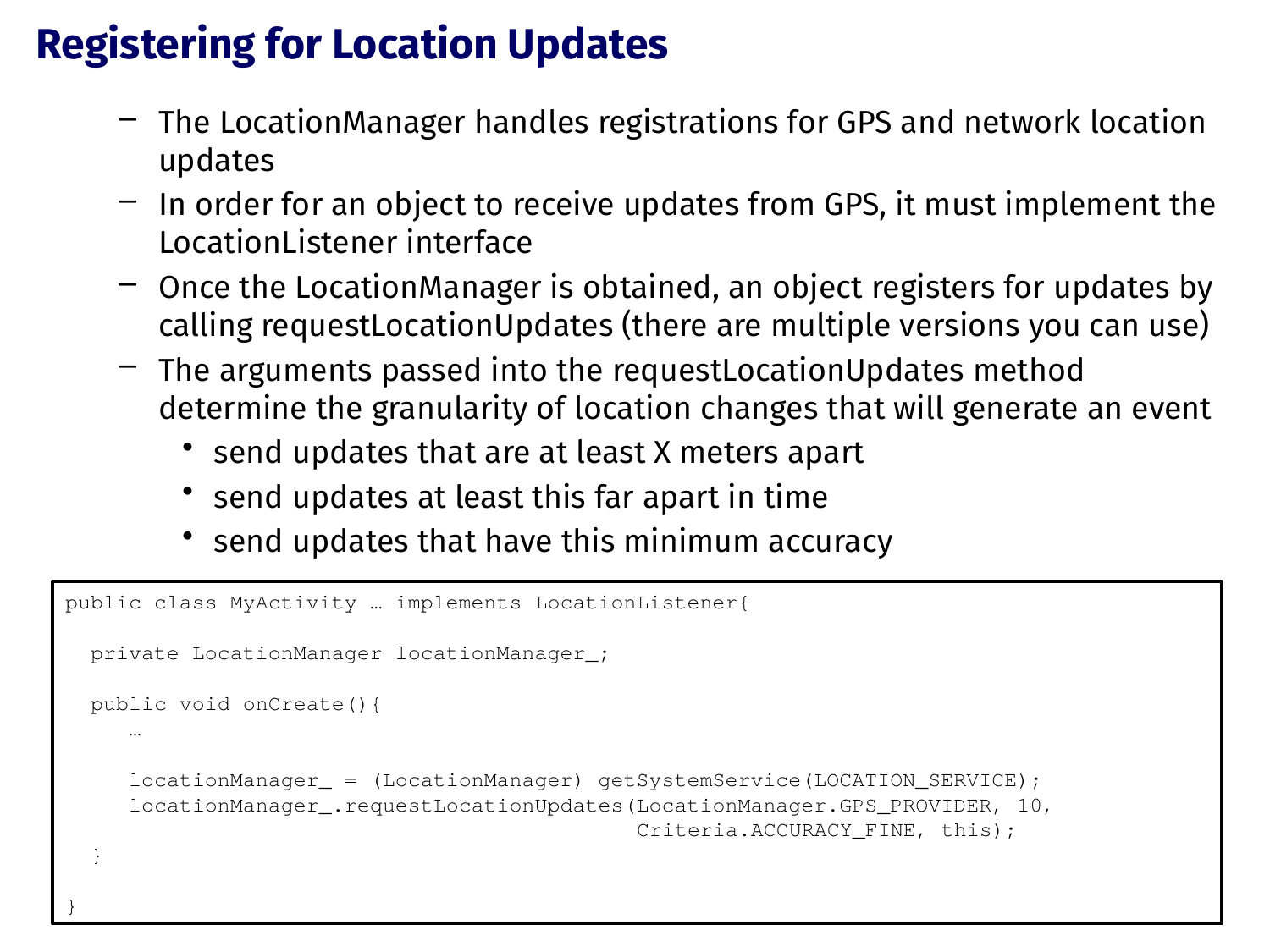

# Registering for Location Updates
The LocationManager handles registrations for GPS and network location updates
In order for an object to receive updates from GPS, it must implement the LocationListener interface
Once the LocationManager is obtained, an object registers for updates by calling requestLocationUpdates (there are multiple versions you can use)
The arguments passed into the requestLocationUpdates method determine the granularity of location changes that will generate an event
send updates that are at least X meters apart
send updates at least this far apart in time
send updates that have this minimum accuracy

public class MyActivity … implements LocationListener{

  private LocationManager locationManager_;

  public void onCreate(){
     …

     locationManager_ = (LocationManager) getSystemService(LOCATION_SERVICE);
     locationManager_.requestLocationUpdates(LocationManager.GPS_PROVIDER, 10,
                                             Criteria.ACCURACY_FINE, this);
  }

}